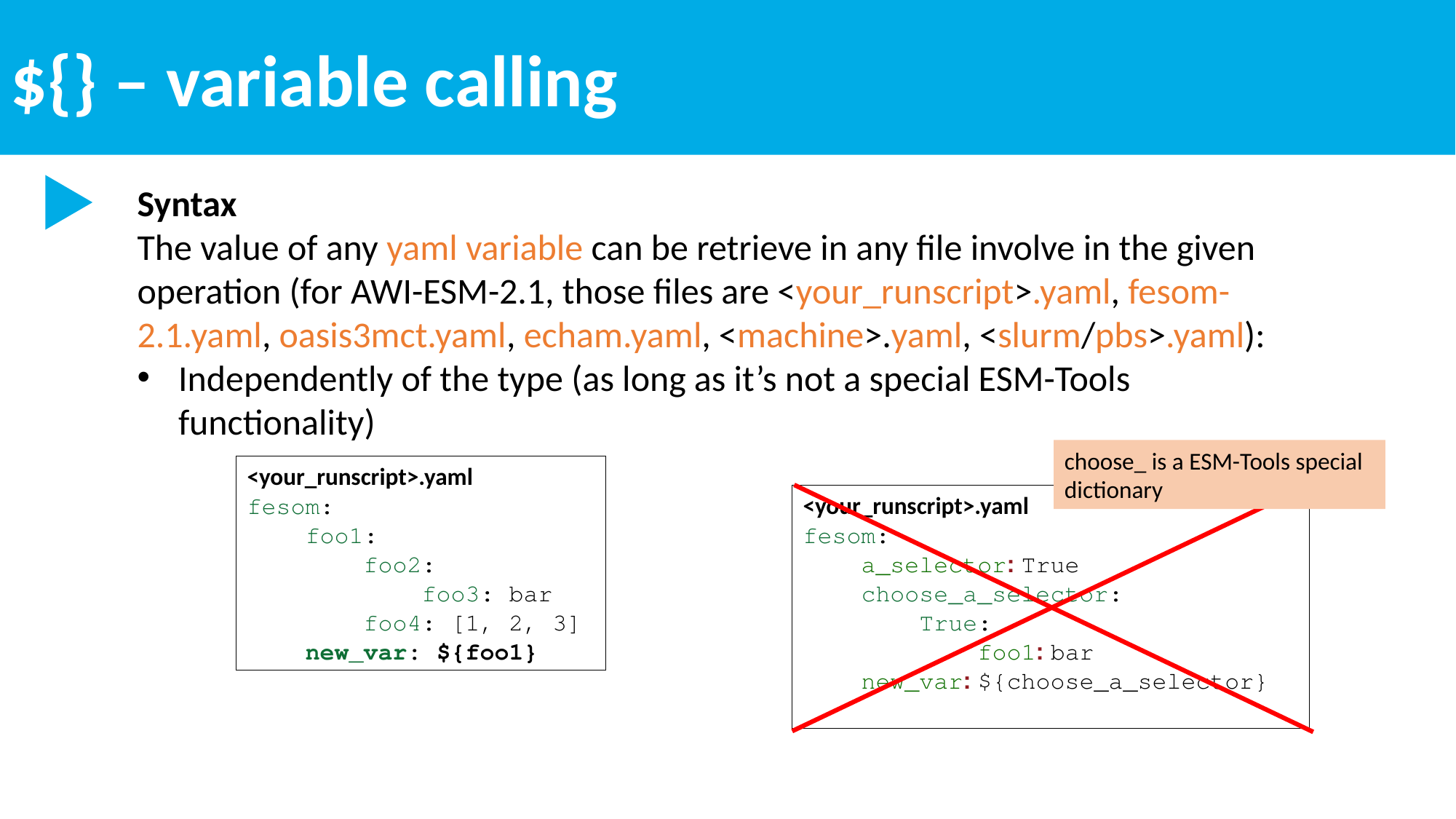

${} – variable calling
Syntax
The value of any yaml variable can be retrieve in any file involve in the given operation (for AWI-ESM-2.1, those files are <your_runscript>.yaml, fesom-2.1.yaml, oasis3mct.yaml, echam.yaml, <machine>.yaml, <slurm/pbs>.yaml):
Independently of the type (as long as it’s not a special ESM-Tools functionality)

choose_ is a ESM-Tools special dictionary
<your_runscript>.yaml
fesom:
    foo1:
        foo2:
            foo3: bar
        foo4: [1, 2, 3]
    new_var: ${foo1}
<your_runscript>.yaml
fesom:
    a_selector: True
    choose_a_selector:
        True:
            foo1: bar
    new_var: ${choose_a_selector}